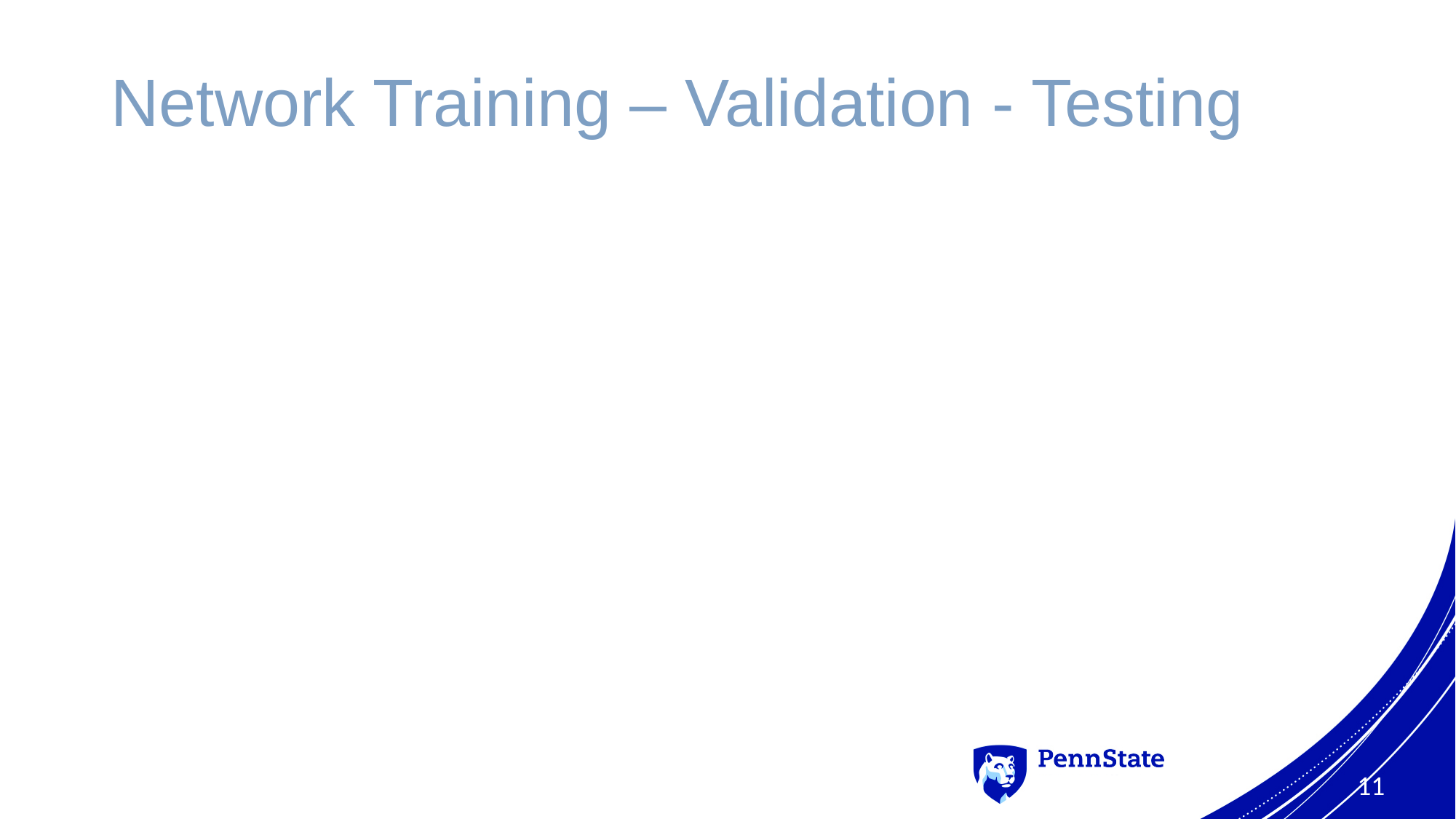

# Network Training – Validation - Testing